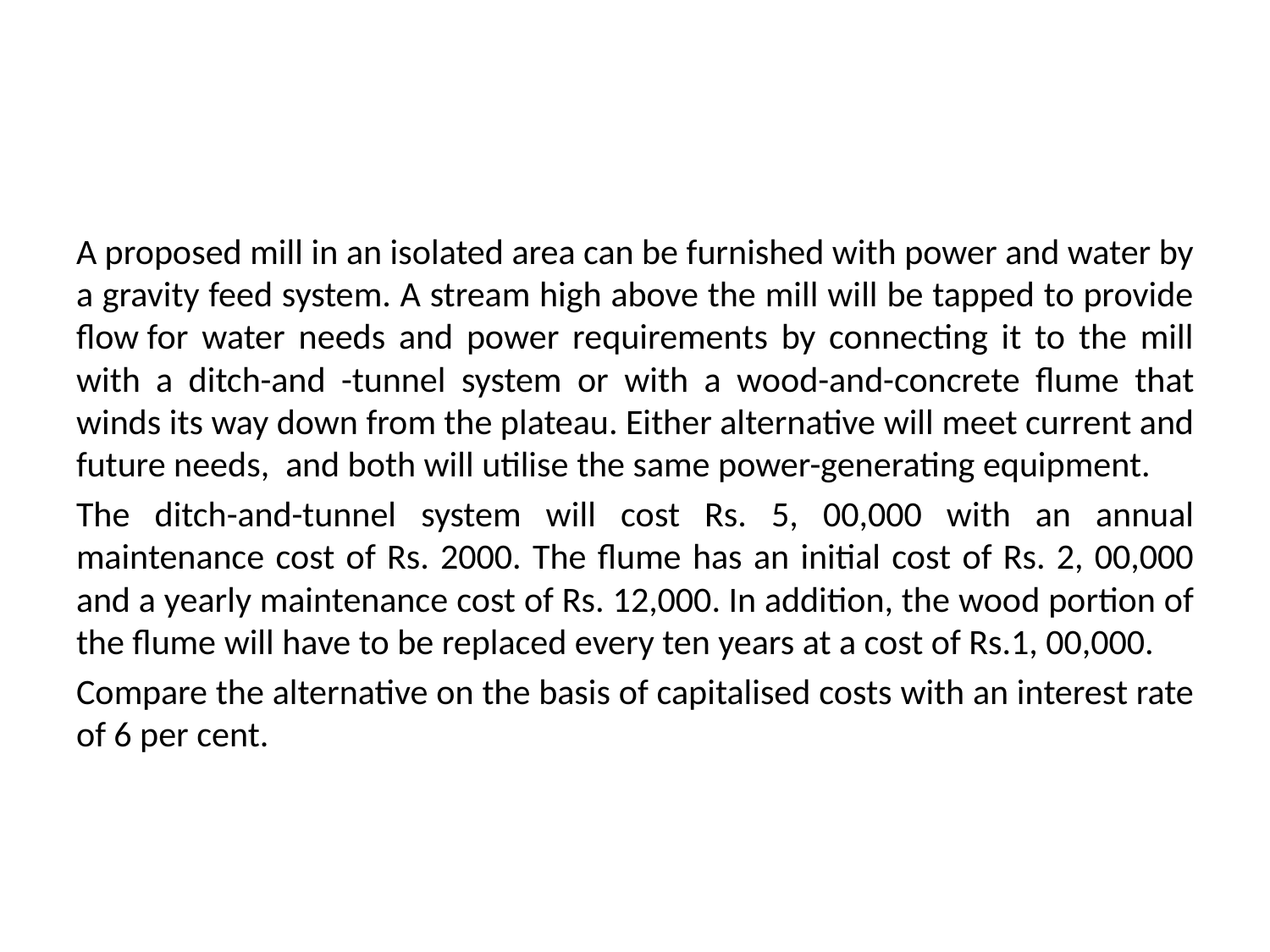

#
A proposed mill in an isolated area can be furnished with power and water by a gravity feed system. A stream high above the mill will be tapped to provide flow for water needs and power requirements by connecting it to the mill with a ditch-and -tunnel system or with a wood-and-concrete flume that winds its way down from the plateau. Either alternative will meet current and future needs,  and both will utilise the same power-generating equipment.
The ditch-and-tunnel system will cost Rs. 5, 00,000 with an annual maintenance cost of Rs. 2000. The flume has an initial cost of Rs. 2, 00,000 and a yearly maintenance cost of Rs. 12,000. In addition, the wood portion of the flume will have to be replaced every ten years at a cost of Rs.1, 00,000.
Compare the alternative on the basis of capitalised costs with an interest rate of 6 per cent.